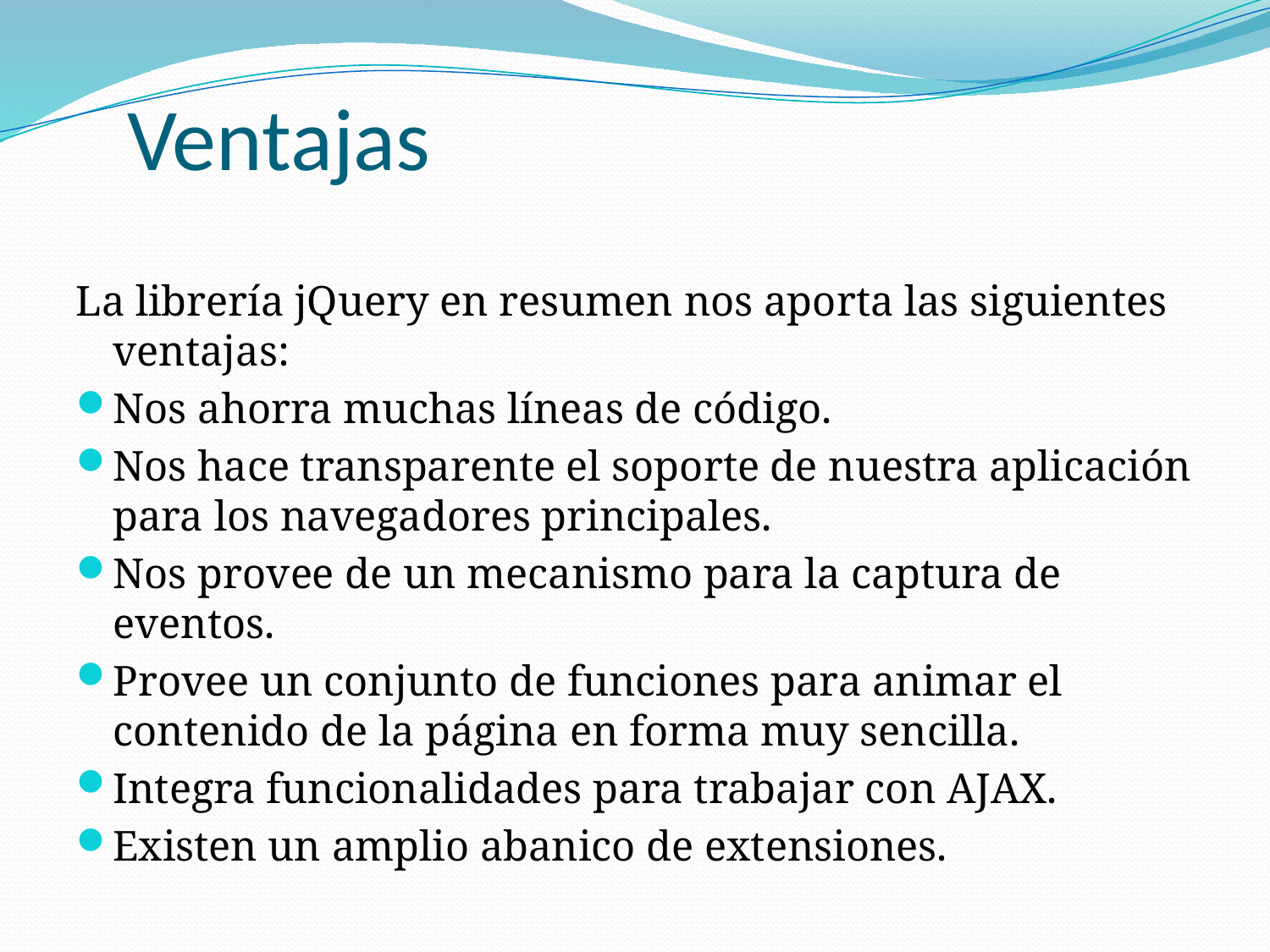

# Ventajas
La librería jQuery en resumen nos aporta las siguientes ventajas:
Nos ahorra muchas líneas de código.
Nos hace transparente el soporte de nuestra aplicación para los navegadores principales.
Nos provee de un mecanismo para la captura de eventos.
Provee un conjunto de funciones para animar el contenido de la página en forma muy sencilla.
Integra funcionalidades para trabajar con AJAX.
Existen un amplio abanico de extensiones.